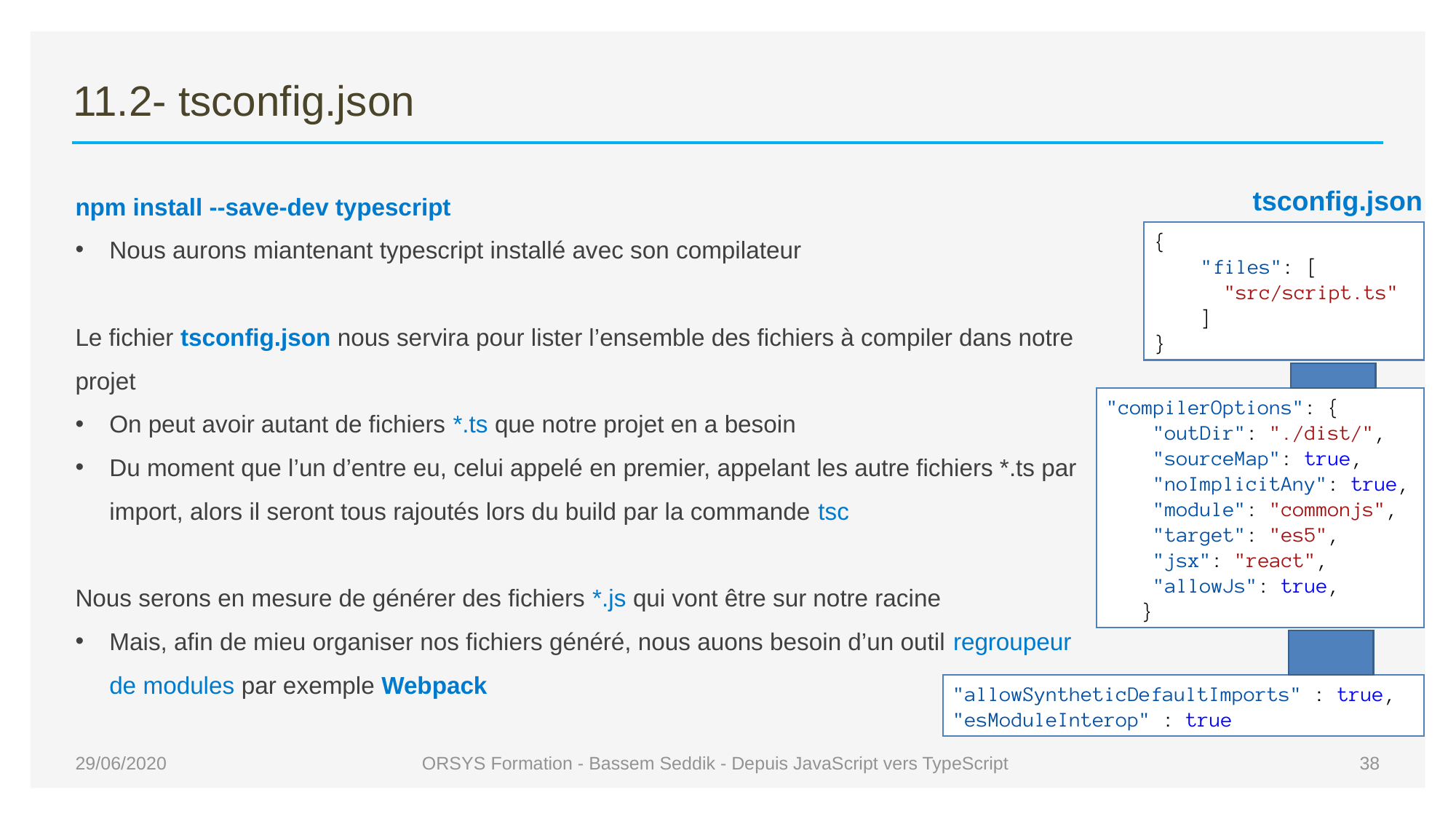

# 11.2- tsconfig.json
npm install --save-dev typescript
Nous aurons miantenant typescript installé avec son compilateur

Le fichier tsconfig.json nous servira pour lister l’ensemble des fichiers à compiler dans notre projet
On peut avoir autant de fichiers *.ts que notre projet en a besoin
Du moment que l’un d’entre eu, celui appelé en premier, appelant les autre fichiers *.ts par import, alors il seront tous rajoutés lors du build par la commande tsc

Nous serons en mesure de générer des fichiers *.js qui vont être sur notre racine
Mais, afin de mieu organiser nos fichiers généré, nous auons besoin d’un outil regroupeur de modules par exemple Webpack
tsconfig.json
{
    "files": [
      "src/script.ts"
    ]
}

"compilerOptions": {
    "outDir": "./dist/",
    "sourceMap": true,
    "noImplicitAny": true,
    "module": "commonjs",
    "target": "es5",
    "jsx": "react",
    "allowJs": true,
   }

"allowSyntheticDefaultImports" : true,
"esModuleInterop" : true
29/06/2020
ORSYS Formation - Bassem Seddik - Depuis JavaScript vers TypeScript
38